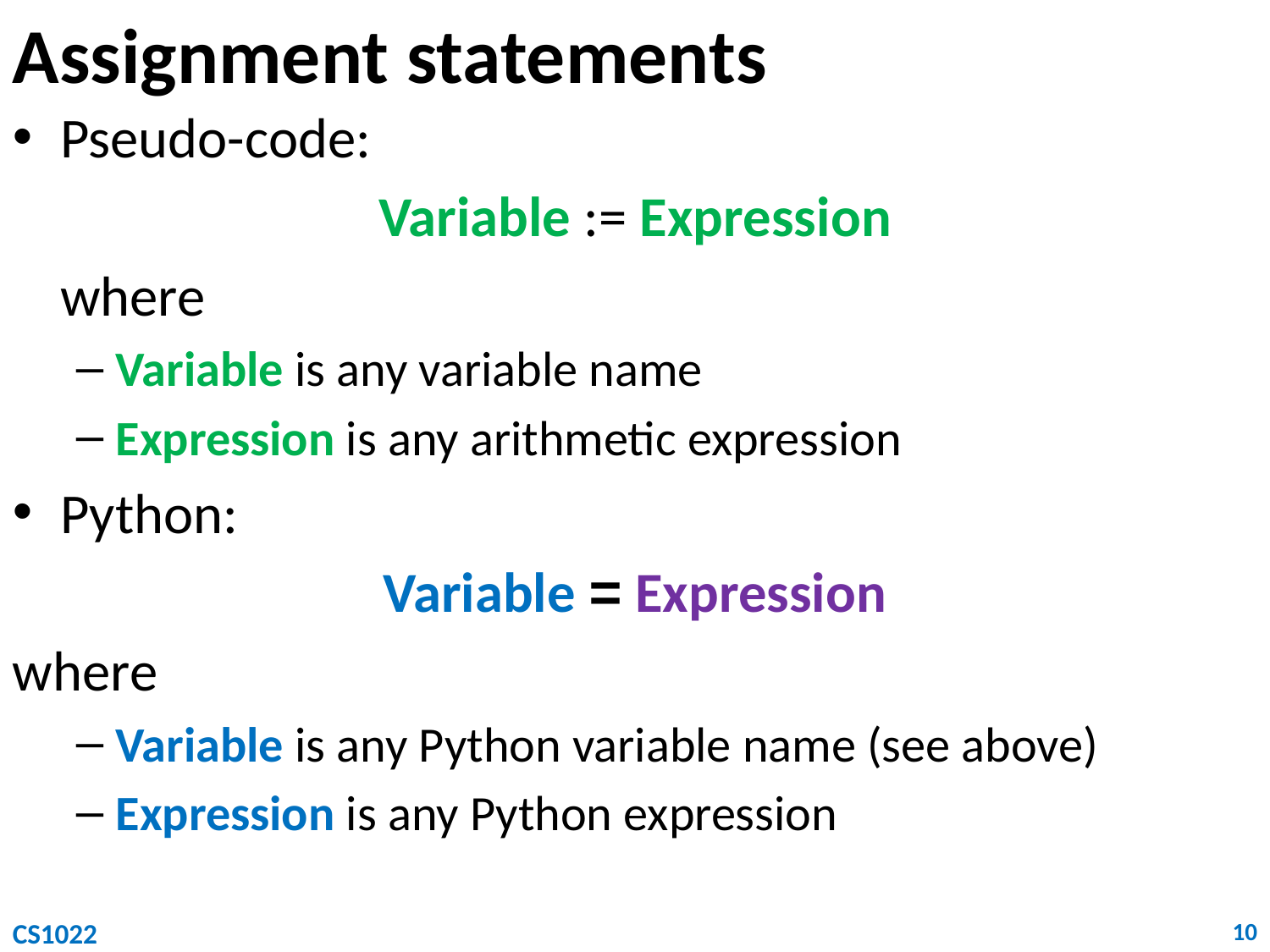

# Assignment statements
Pseudo-code:
Variable := Expression
	where
Variable is any variable name
Expression is any arithmetic expression
Python:
Variable = Expression
where
Variable is any Python variable name (see above)
Expression is any Python expression

CS1022
10